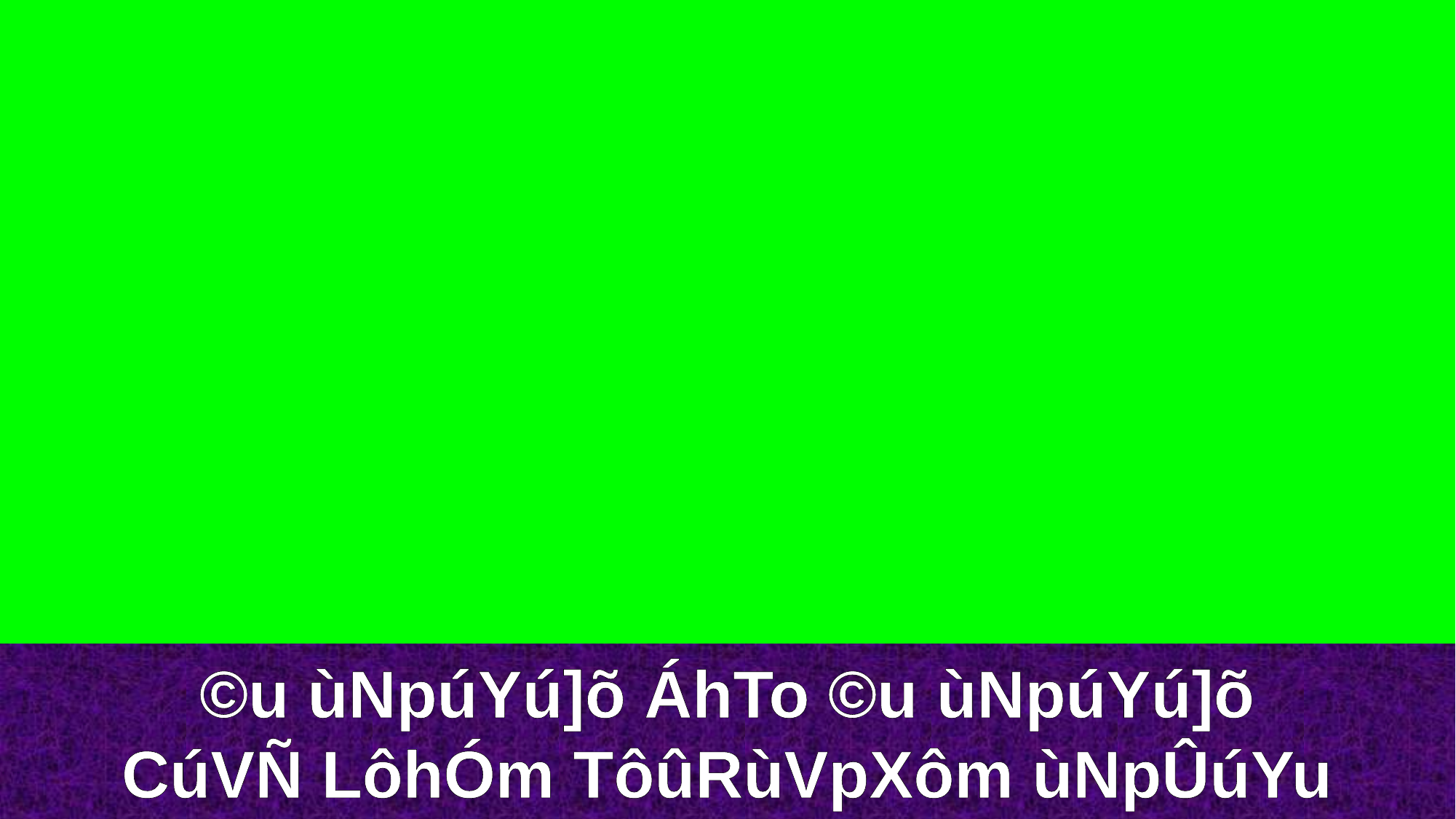

©u ùNpúYú]õ ÁhTo ©u ùNpúYú]õ
CúVÑ LôhÓm TôûRùVpXôm ùNpÛúYu